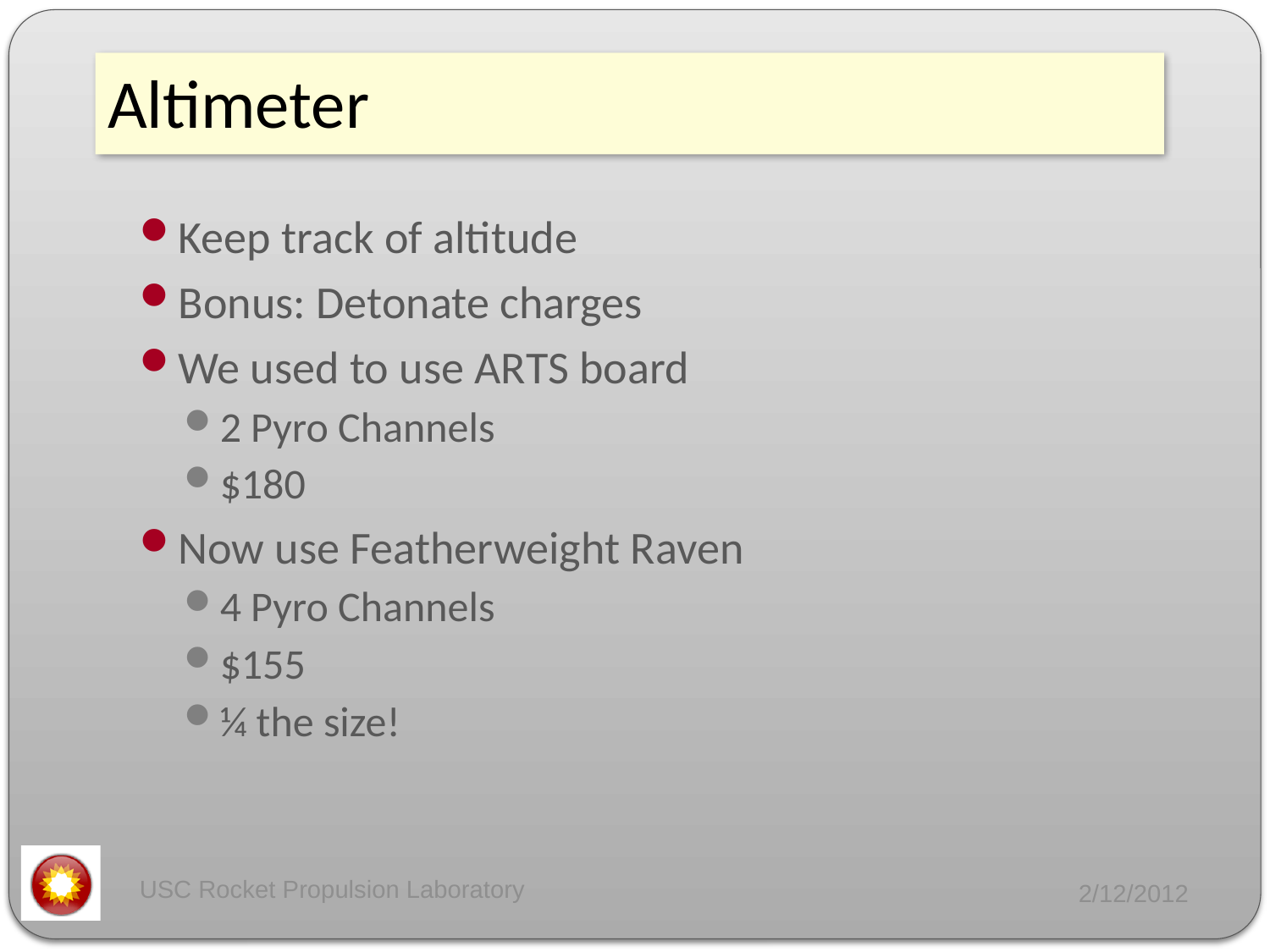

# Altimeter
Keep track of altitude
Bonus: Detonate charges
We used to use ARTS board
2 Pyro Channels
$180
Now use Featherweight Raven
4 Pyro Channels
$155
¼ the size!
USC Rocket Propulsion Laboratory
2/12/2012